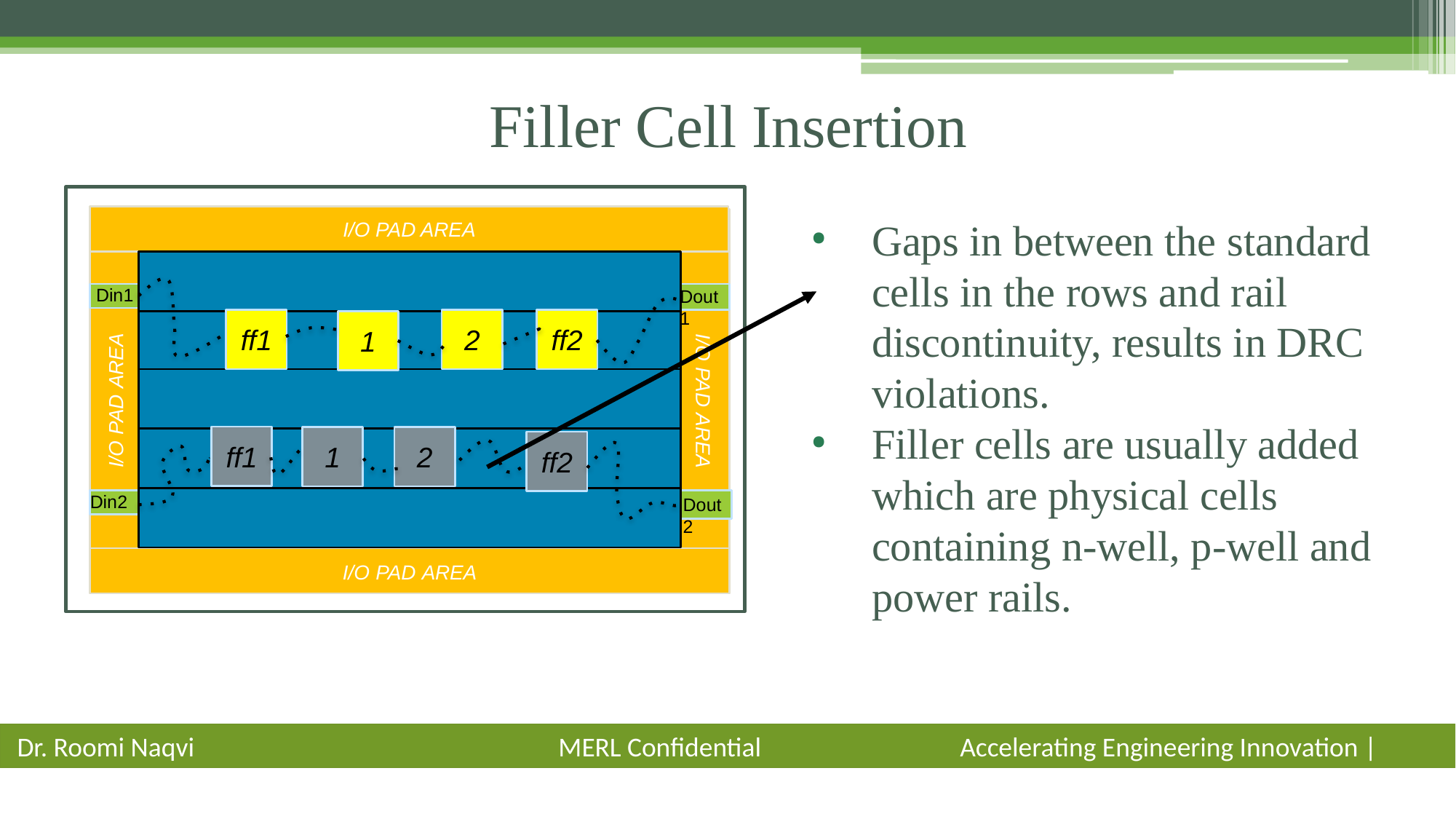

# Filler Cell Insertion

I/O PAD AREA
Gaps in between the standard cells in the rows and rail discontinuity, results in DRC violations.
Filler cells are usually added which are physical cells containing n-well, p-well and power rails.

Din1
Dout1

ff1
2
ff2

1

I/O PAD AREA
I/O PAD AREA
ff1
1
2

ff2

Din2
Dout2
I/O PAD AREA